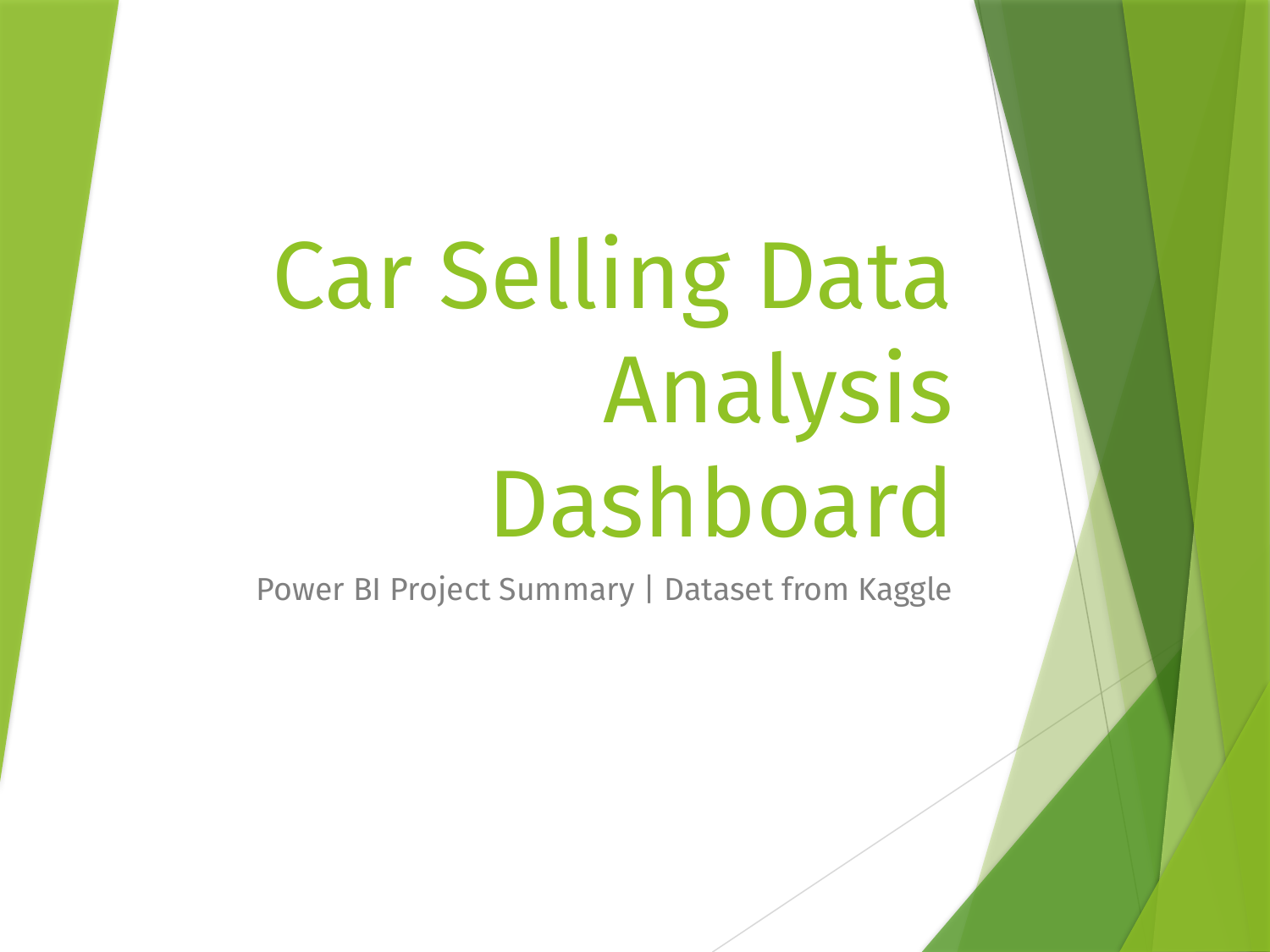

# Car Selling Data Analysis Dashboard
Power BI Project Summary | Dataset from Kaggle